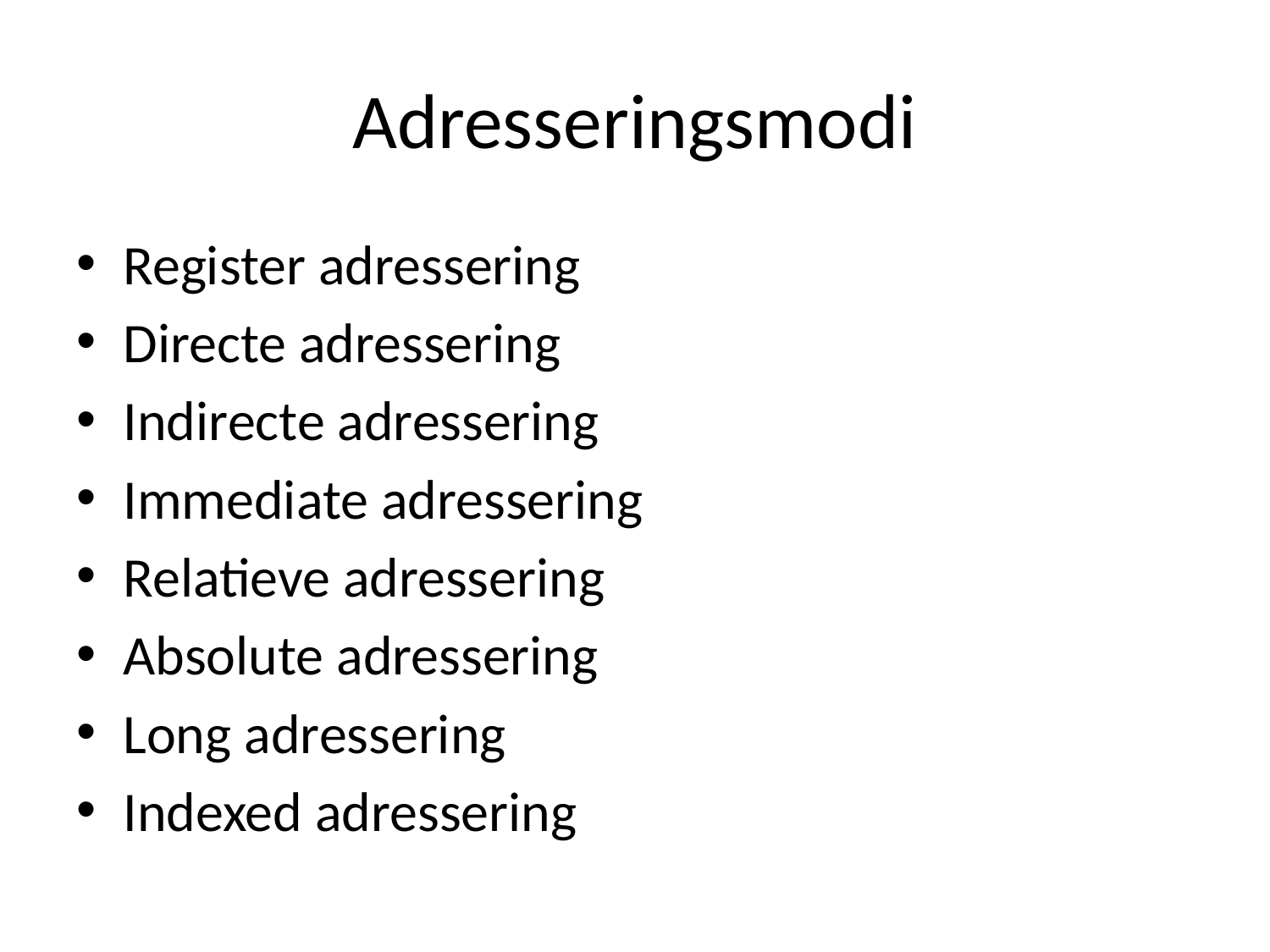

# Adresseringsmodi
Register adressering
Directe adressering
Indirecte adressering
Immediate adressering
Relatieve adressering
Absolute adressering
Long adressering
Indexed adressering